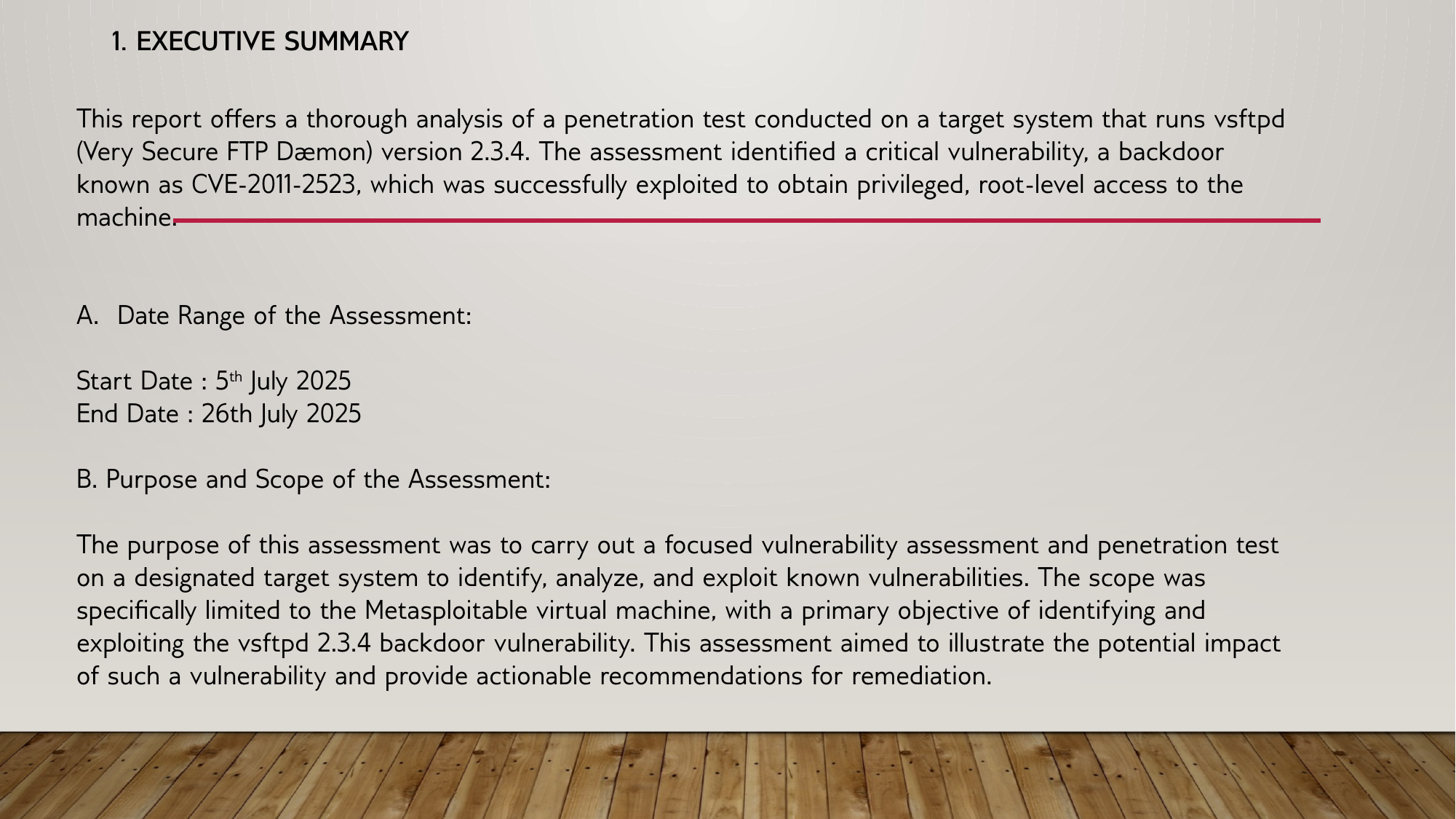

# 1. Executive Summary
This report offers a thorough analysis of a penetration test conducted on a target system that runs vsftpd (Very Secure FTP Daemon) version 2.3.4. The assessment identified a critical vulnerability, a backdoor known as CVE-2011-2523, which was successfully exploited to obtain privileged, root-level access to the machine.

Date Range of the Assessment:

Start Date : 5th July 2025
End Date : 26th July 2025

B. Purpose and Scope of the Assessment:

The purpose of this assessment was to carry out a focused vulnerability assessment and penetration test on a designated target system to identify, analyze, and exploit known vulnerabilities. The scope was specifically limited to the Metasploitable virtual machine, with a primary objective of identifying and exploiting the vsftpd 2.3.4 backdoor vulnerability. This assessment aimed to illustrate the potential impact of such a vulnerability and provide actionable recommendations for remediation.